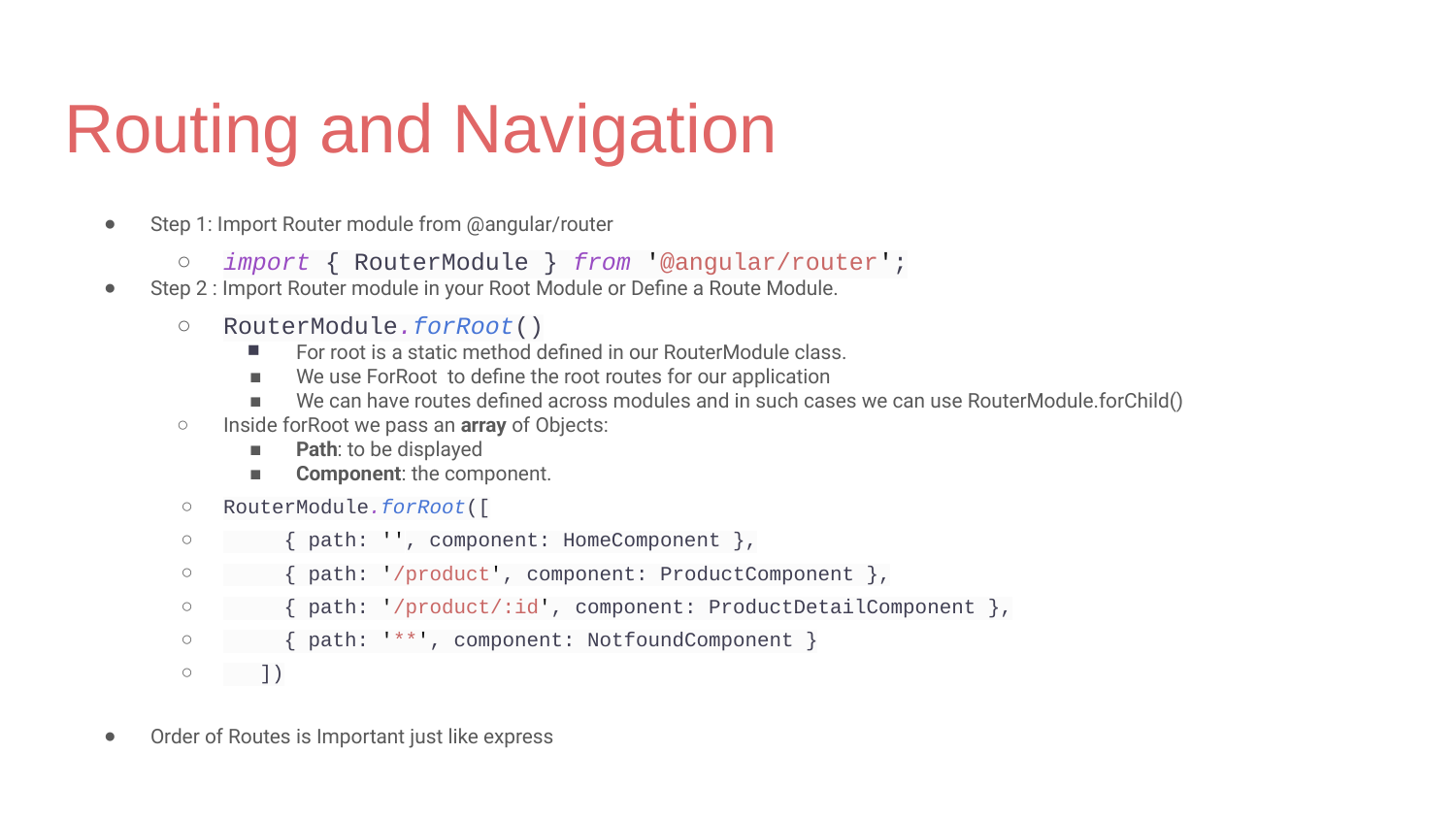

# Routing and Navigation

Step 1: Import Router module from @angular/router
import { RouterModule } from '@angular/router';
Step 2 : Import Router module in your Root Module or Define a Route Module.
RouterModule.forRoot()
For root is a static method defined in our RouterModule class.
We use ForRoot  to define the root routes for our application
We can have routes defined across modules and in such cases we can use RouterModule.forChild()
Inside forRoot we pass an array of Objects:
Path: to be displayed
Component: the component.
RouterModule.forRoot([
     { path: '', component: HomeComponent },
     { path: '/product', component: ProductComponent },
     { path: '/product/:id', component: ProductDetailComponent },
     { path: '**', component: NotfoundComponent }
   ])

Order of Routes is Important just like express